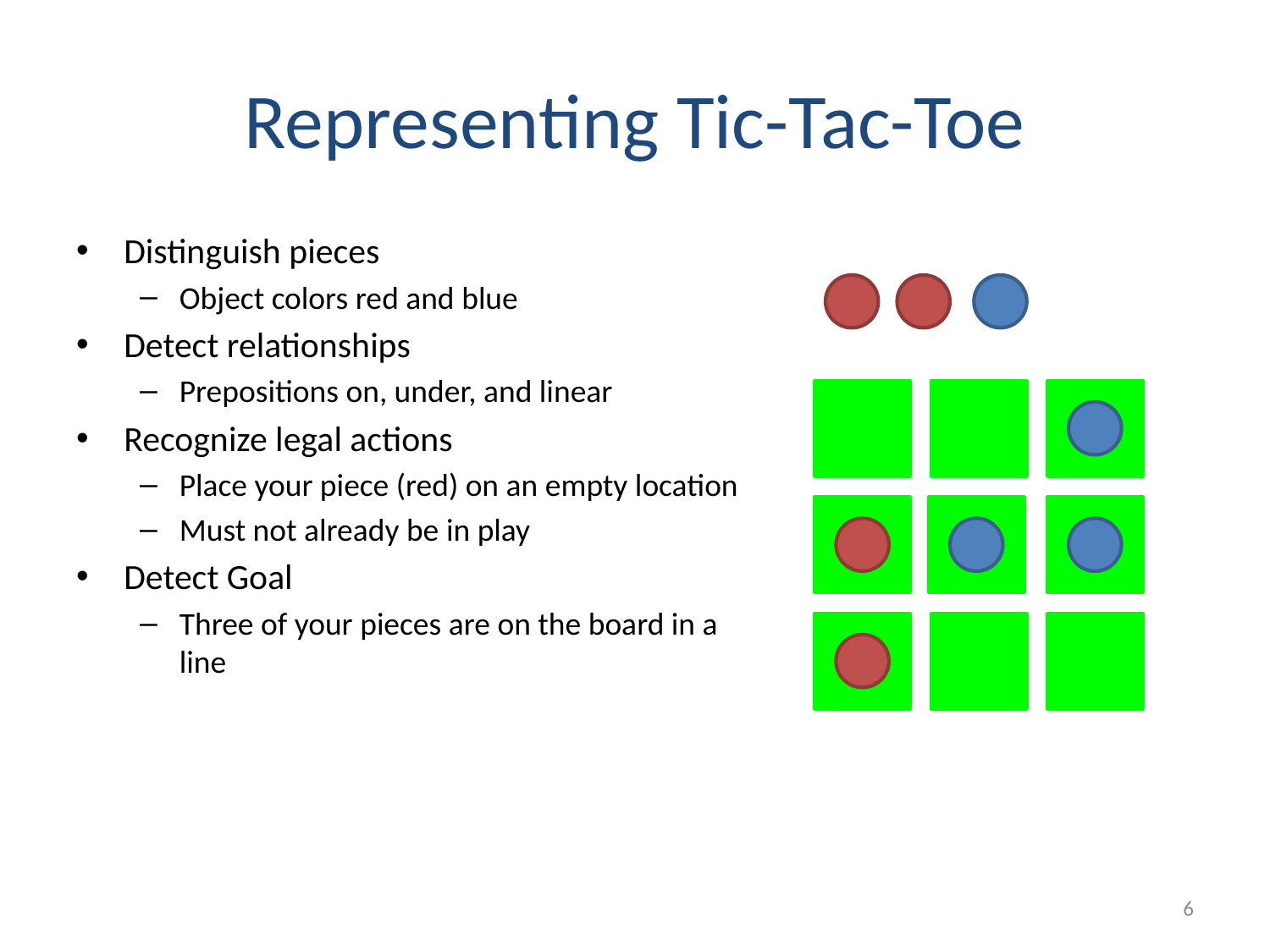

# Representing Tic-Tac-Toe
Distinguish pieces
Object colors red and blue
Detect relationships
Prepositions on, under, and linear
Recognize legal actions
Place your piece (red) on an empty location
Must not already be in play
Detect Goal
Three of your pieces are on the board in a line

6